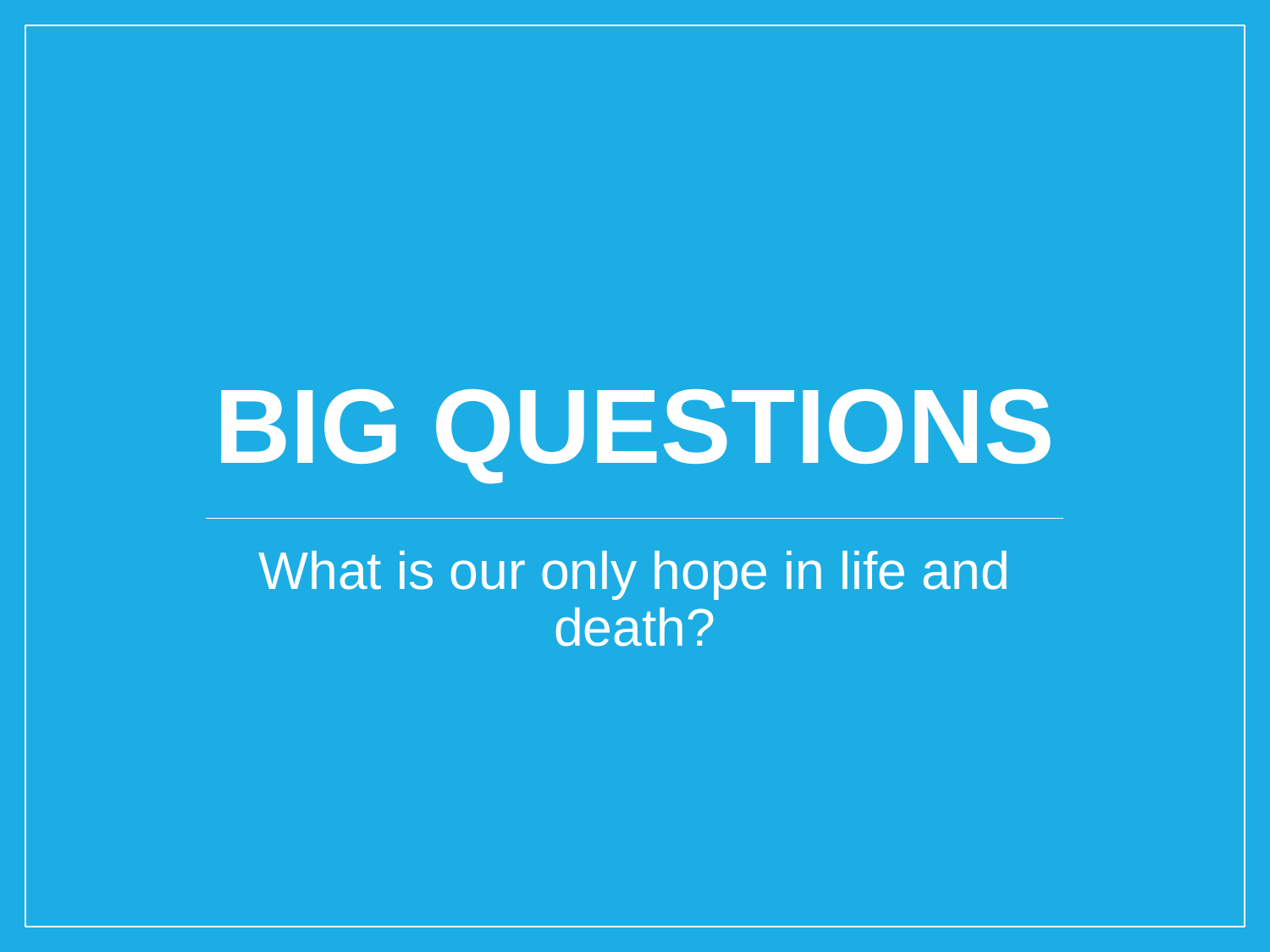

# Big Questions
What is our only hope in life and death?